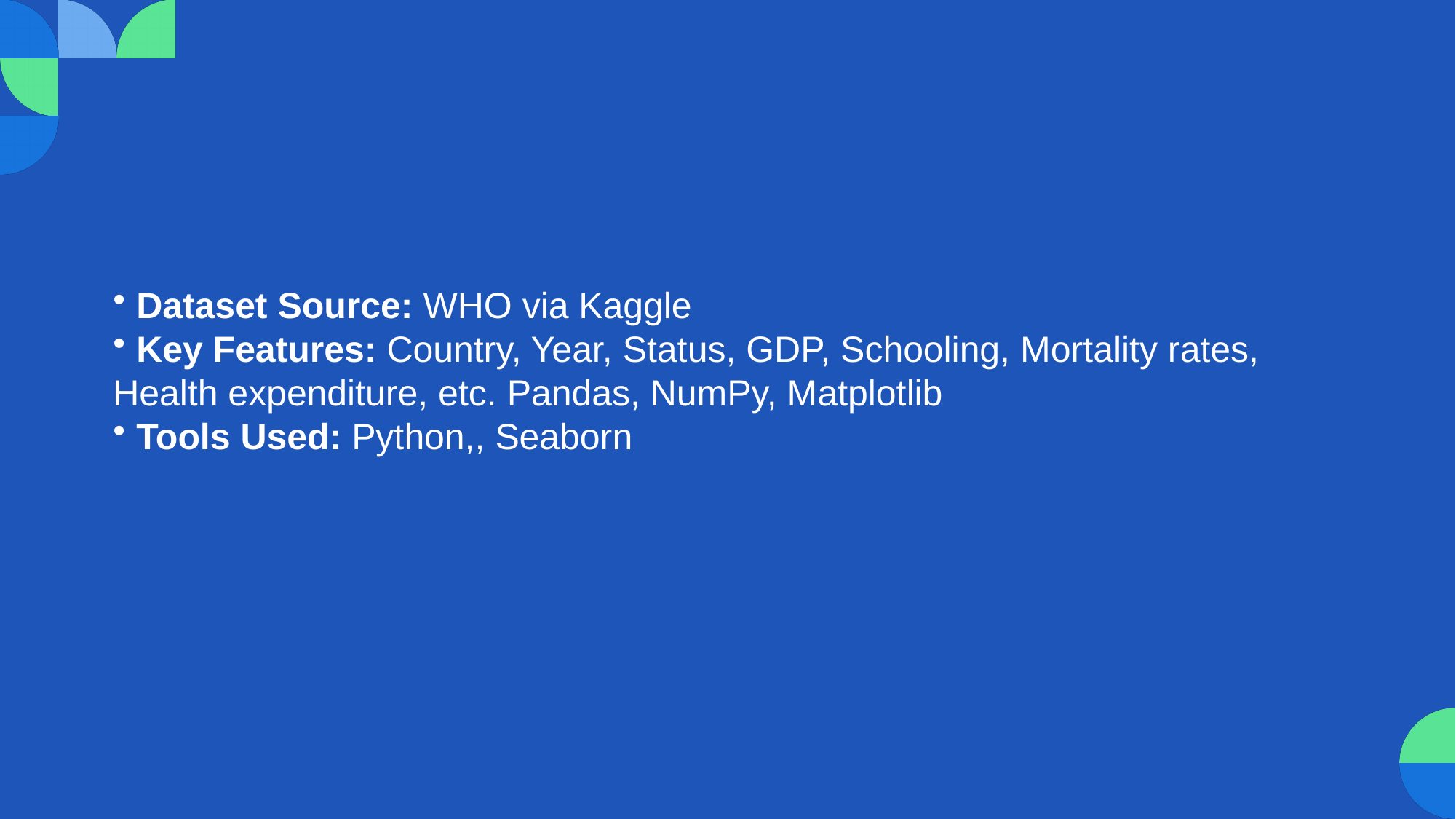

Dataset Source: WHO via Kaggle
 Key Features: Country, Year, Status, GDP, Schooling, Mortality rates, Health expenditure, etc. Pandas, NumPy, Matplotlib
 Tools Used: Python,, Seaborn